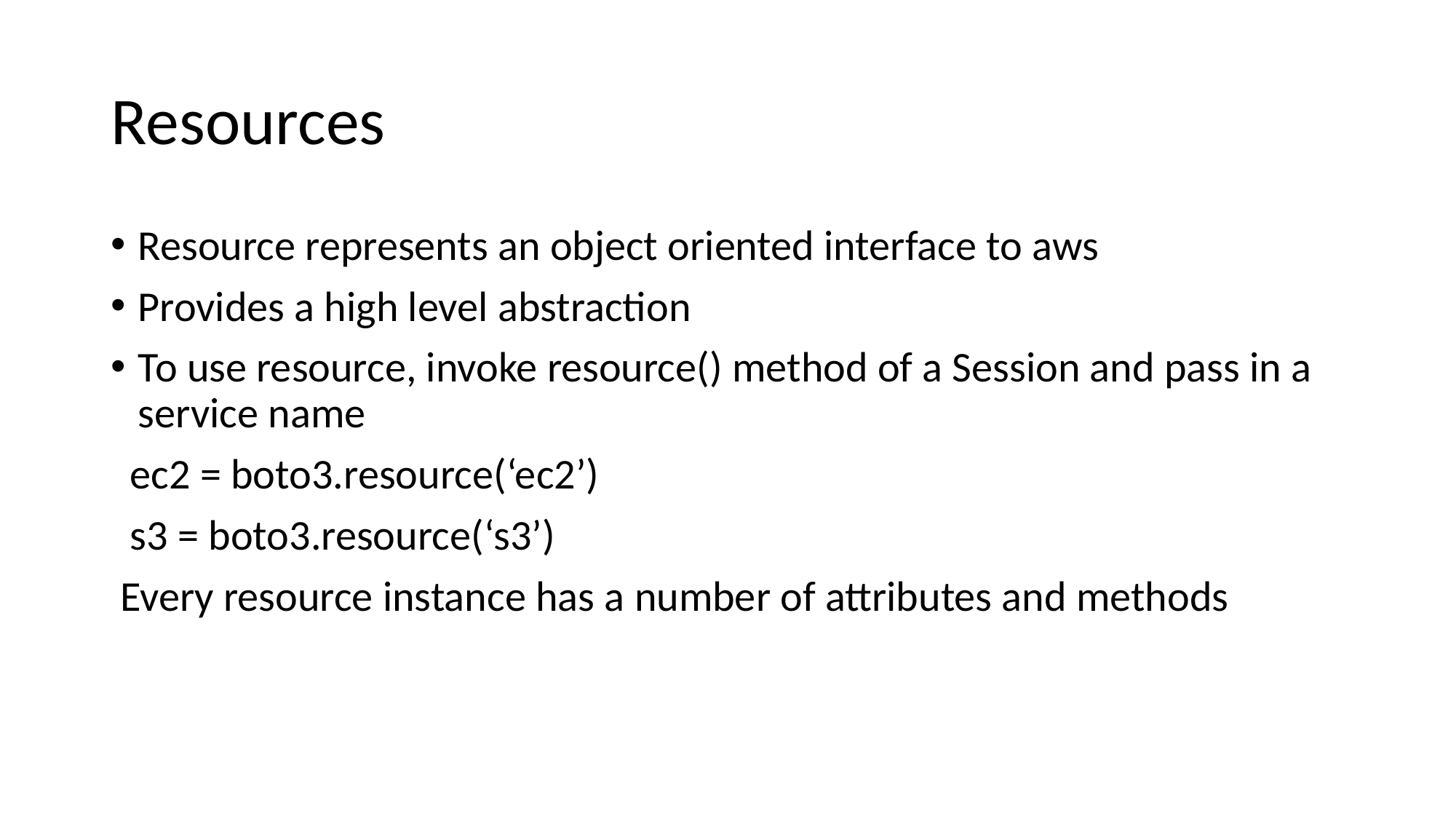

# Resources
Resource represents an object oriented interface to aws
Provides a high level abstraction
To use resource, invoke resource() method of a Session and pass in a service name
  ec2 = boto3.resource(‘ec2’)
  s3 = boto3.resource(‘s3’)
 Every resource instance has a number of attributes and methods